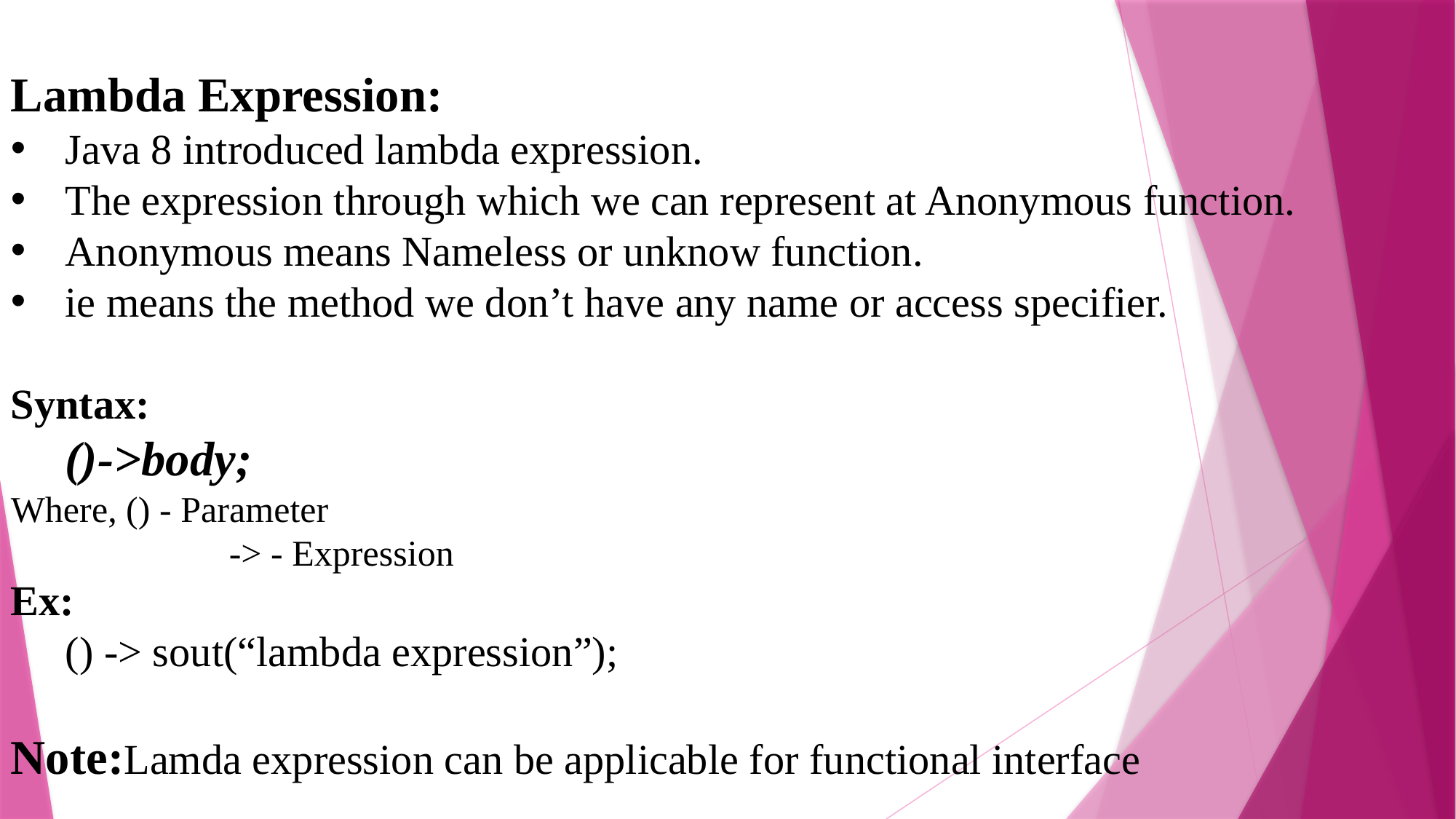

Lambda Expression:
Java 8 introduced lambda expression.
The expression through which we can represent at Anonymous function.
Anonymous means Nameless or unknow function.
ie means the method we don’t have any name or access specifier.

Syntax:
()->body;
Where, () - Parameter
		-> - Expression
Ex:
() -> sout(“lambda expression”);

Note:Lamda expression can be applicable for functional interface